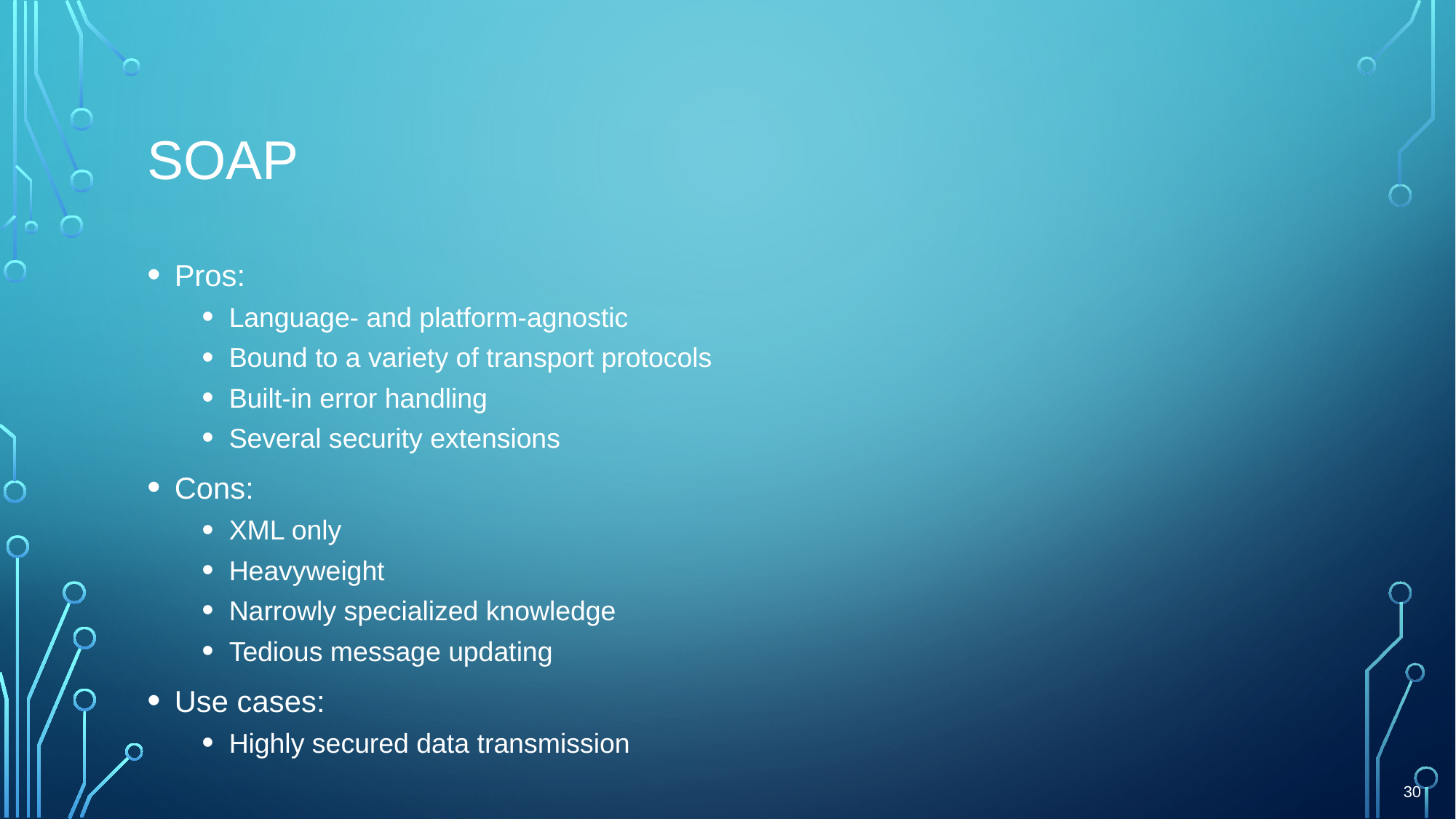

# SOAP
Pros:
Language- and platform-agnostic
Bound to a variety of transport protocols
Built-in error handling
Several security extensions
Cons:
XML only
Heavyweight
Narrowly specialized knowledge
Tedious message updating
Use cases:
Highly secured data transmission
30